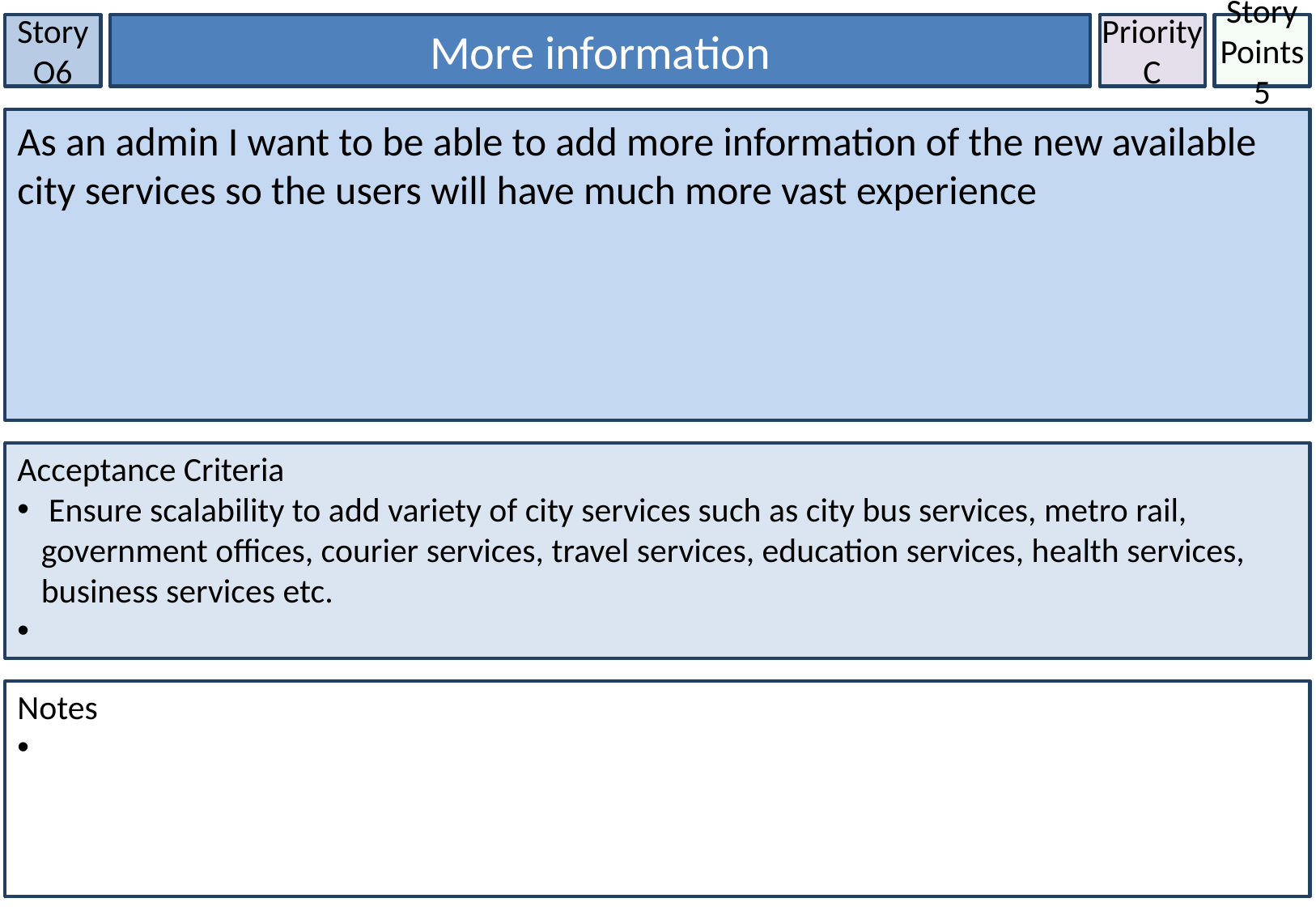

Story O6
More information
Priority
C
Story Points
5
As an admin I want to be able to add more information of the new available city services so the users will have much more vast experience
Acceptance Criteria
 Ensure scalability to add variety of city services such as city bus services, metro rail, government offices, courier services, travel services, education services, health services, business services etc.

Notes